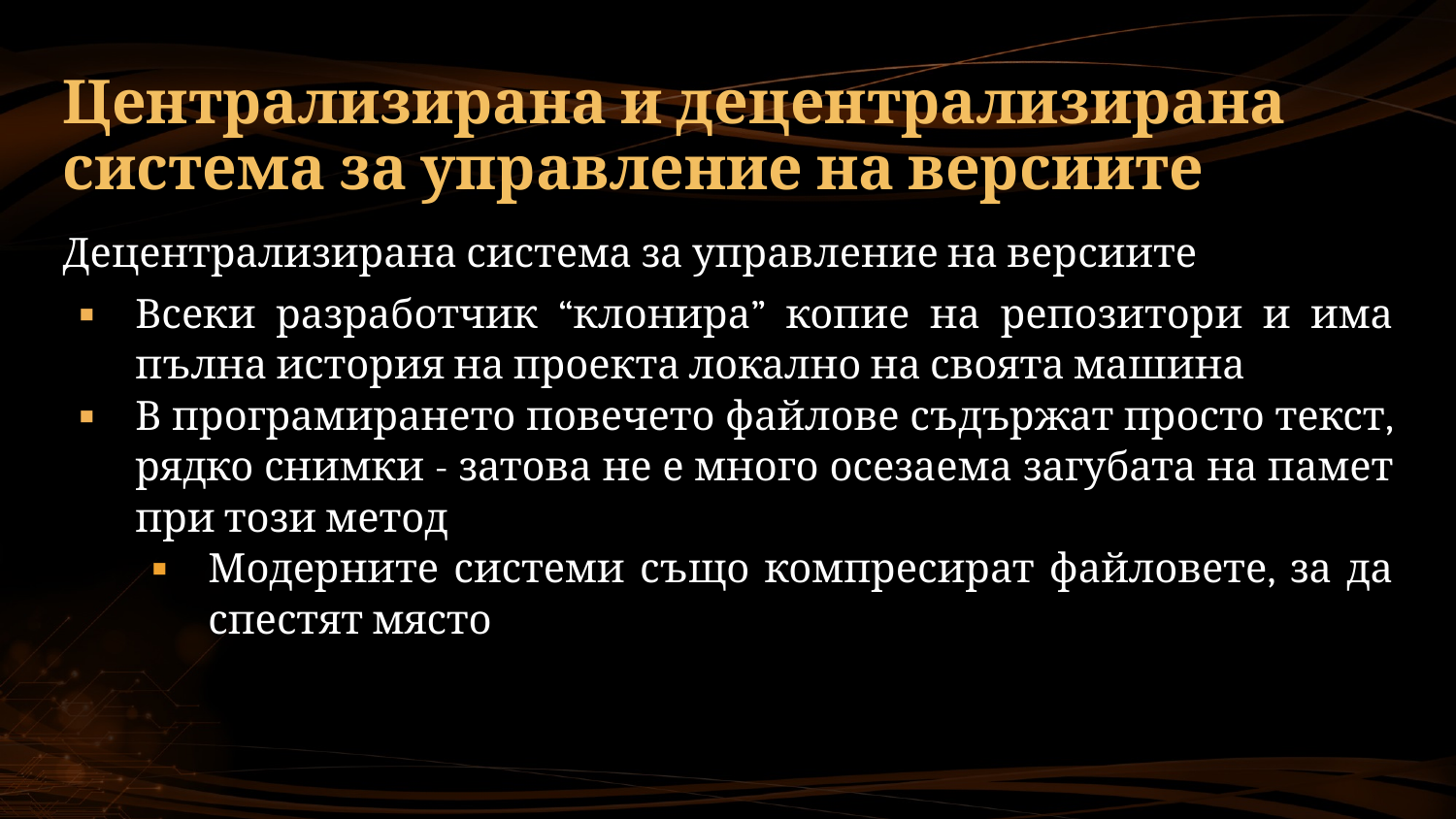

# Централизирана и децентрализирана система за управление на версиите
Децентрализирана система за управление на версиите
Всеки разработчик “клонира” копие на репозитори и има пълна история на проекта локално на своята машина
В програмирането повечето файлове съдържат просто текст, рядко снимки - затова не е много осезаема загубата на памет при този метод
Модерните системи също компресират файловете, за да спестят място